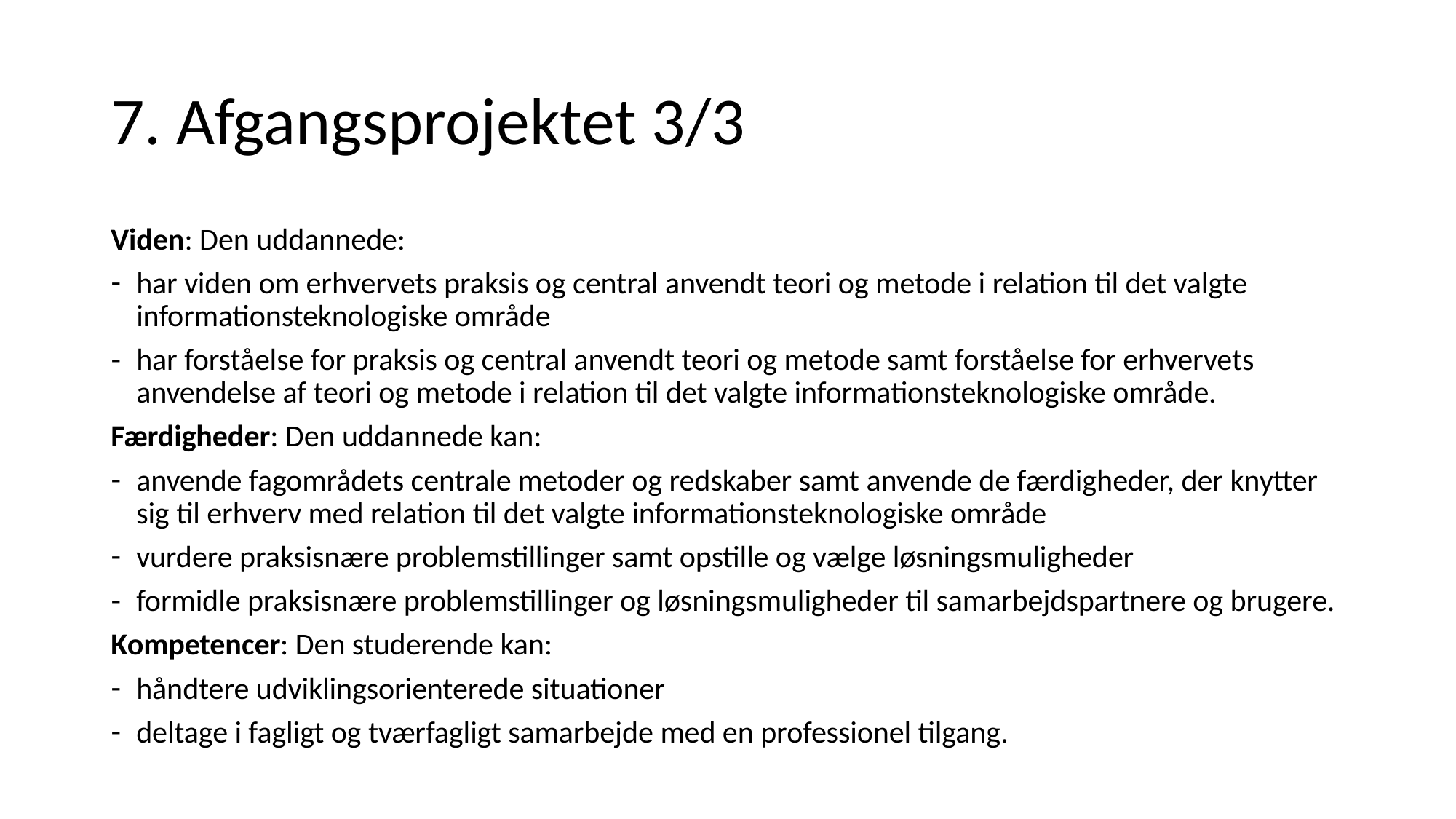

# 7. Afgangsprojektet 3/3
Viden: Den uddannede:
har viden om erhvervets praksis og central anvendt teori og metode i relation til det valgte informationsteknologiske område
har forståelse for praksis og central anvendt teori og metode samt forståelse for erhvervets anvendelse af teori og metode i relation til det valgte informationsteknologiske område.
Færdigheder: Den uddannede kan:
anvende fagområdets centrale metoder og redskaber samt anvende de færdigheder, der knytter sig til erhverv med relation til det valgte informationsteknologiske område
vurdere praksisnære problemstillinger samt opstille og vælge løsningsmuligheder
formidle praksisnære problemstillinger og løsningsmuligheder til samarbejdspartnere og brugere.
Kompetencer: Den studerende kan:
håndtere udviklingsorienterede situationer
deltage i fagligt og tværfagligt samarbejde med en professionel tilgang.